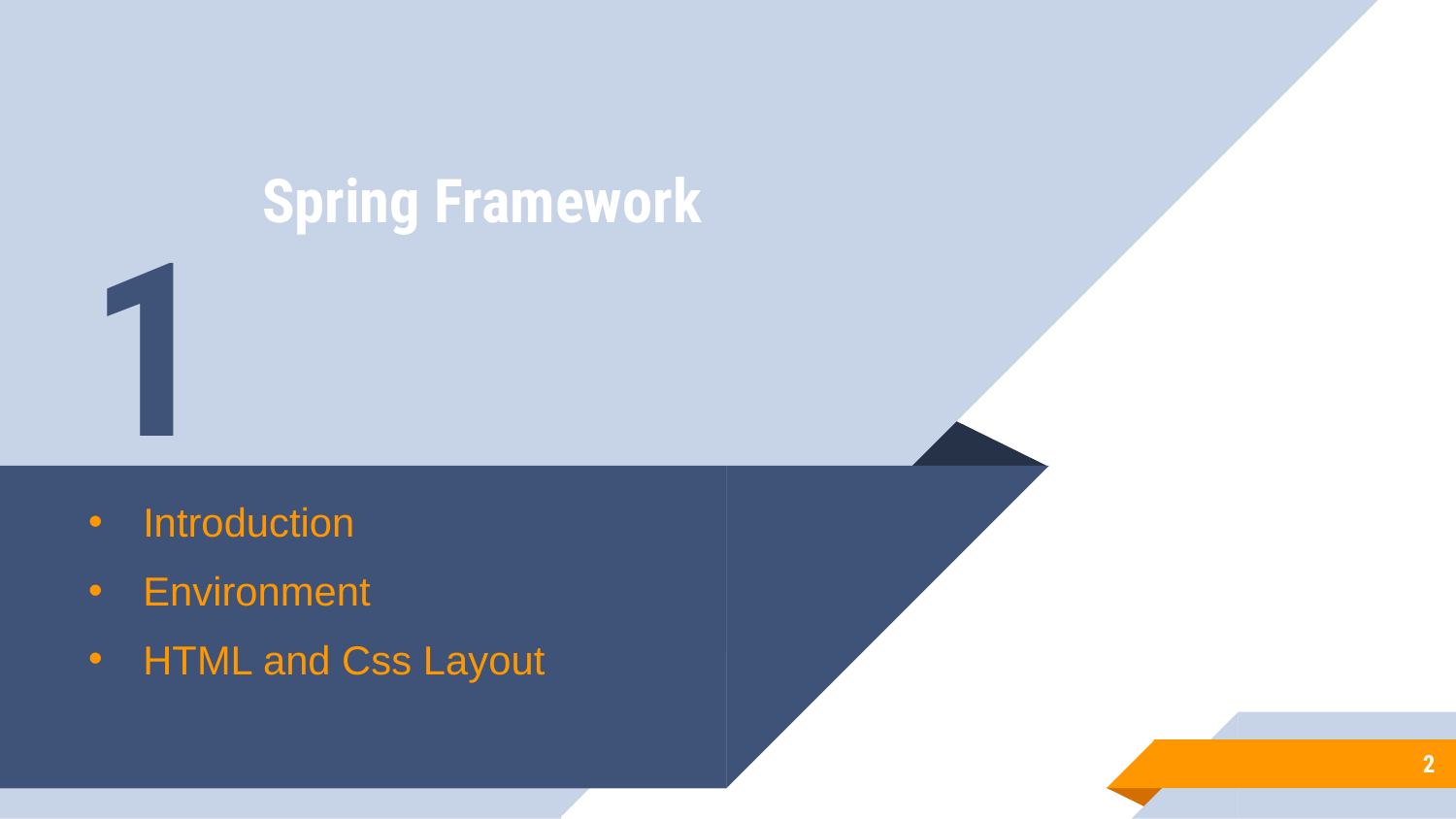

1
# Spring Framework
Introduction
Environment
HTML and Css Layout
2